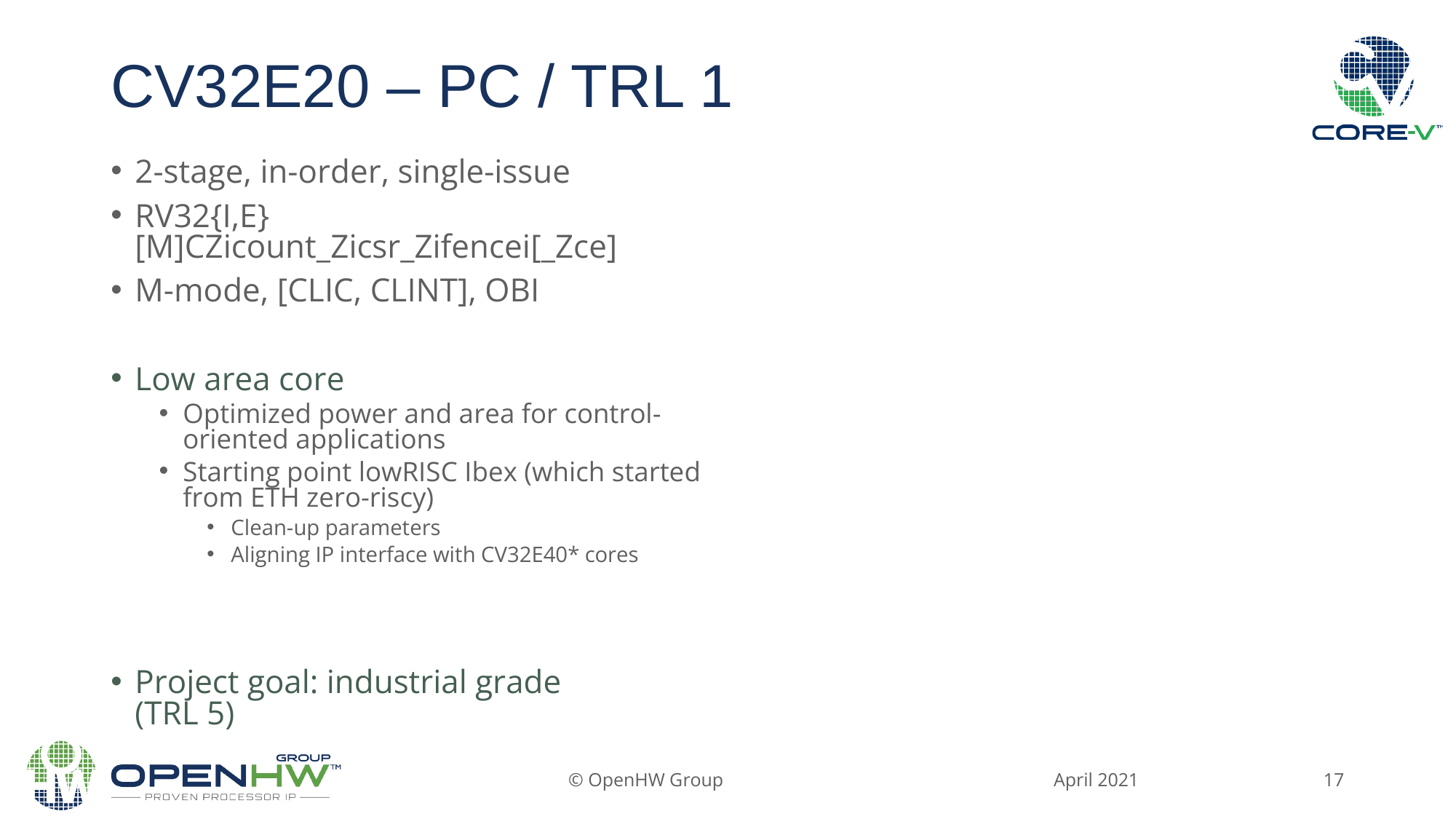

# CV32E20 – PC / TRL 1
2-stage, in-order, single-issue
RV32{I,E}[M]CZicount_Zicsr_Zifencei[_Zce]
M-mode, [CLIC, CLINT], OBI

Low area core
Optimized power and area for control-oriented applications
Starting point lowRISC Ibex (which started from ETH zero-riscy)
Clean-up parameters
Aligning IP interface with CV32E40* cores

Project goal: industrial grade
(TRL 5)

April 2021
© OpenHW Group
17